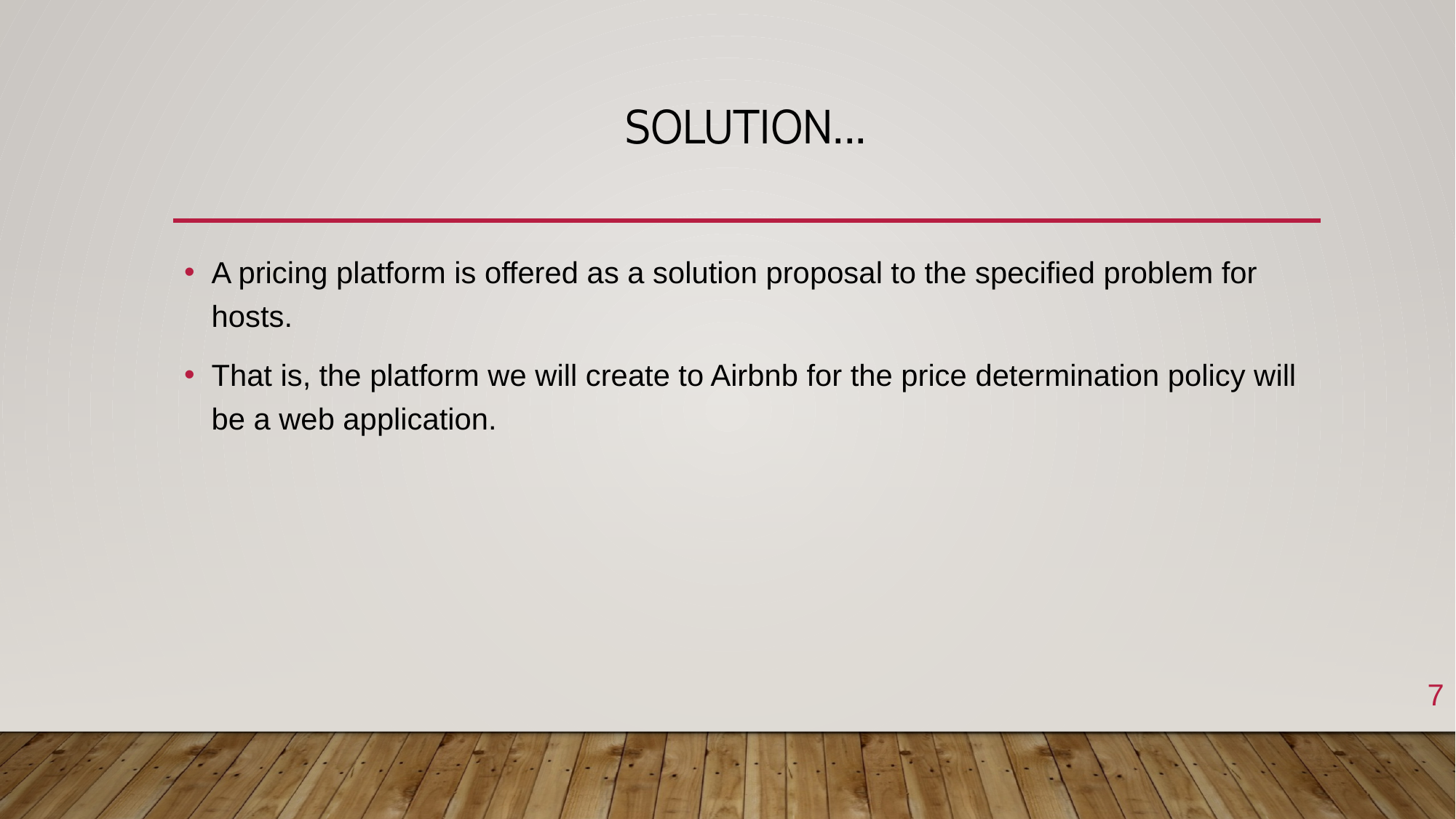

# SOLUTION...
A pricing platform is offered as a solution proposal to the specified problem for hosts.
That is, the platform we will create to Airbnb for the price determination policy will be a web application.

7